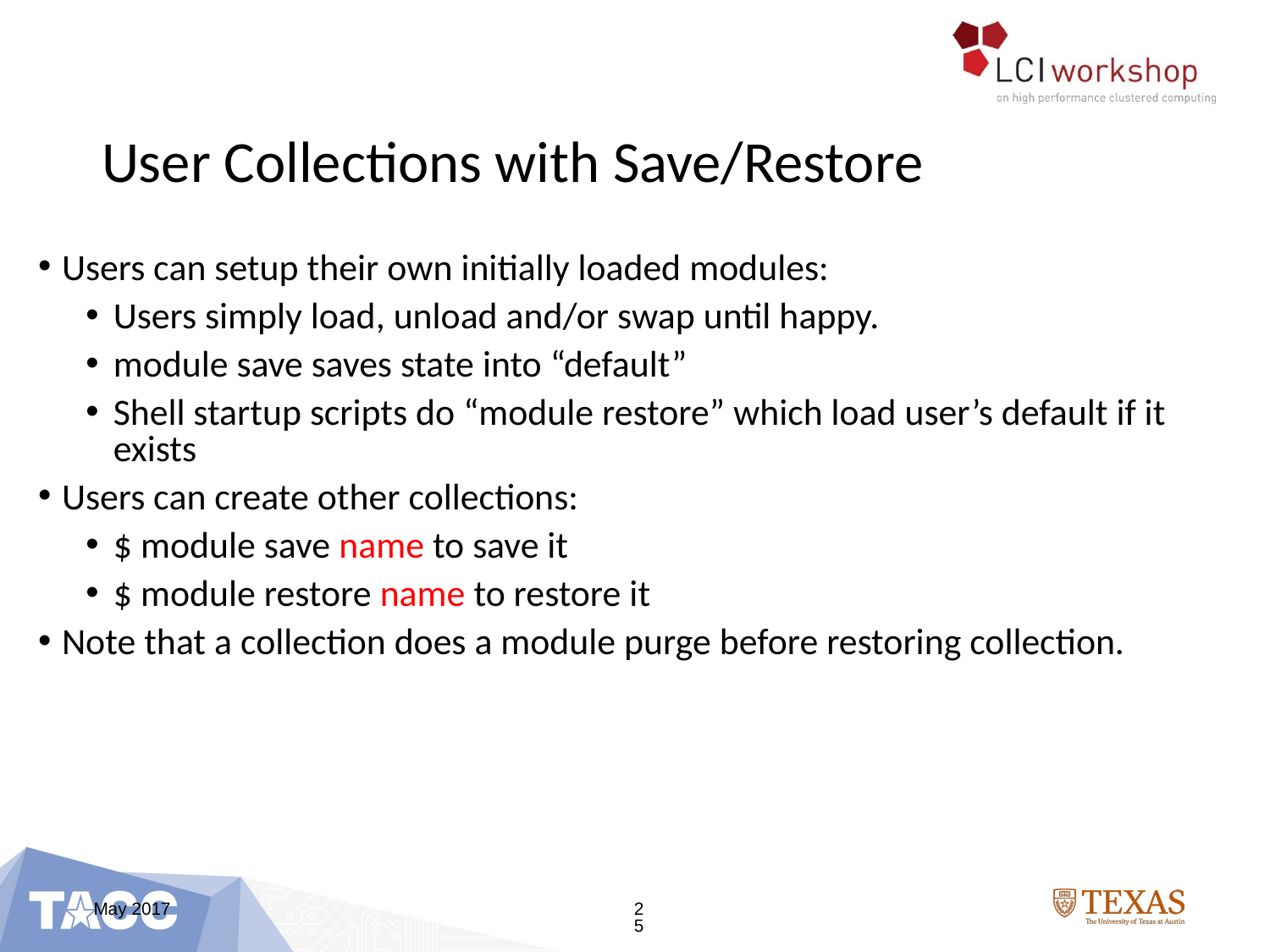

# User Collections with Save/Restore
Users can setup their own initially loaded modules:
Users simply load, unload and/or swap until happy.
module save saves state into “default”
Shell startup scripts do “module restore” which load user’s default if it exists
Users can create other collections:
$ module save name to save it
$ module restore name to restore it
Note that a collection does a module purge before restoring collection.
May 2017
25